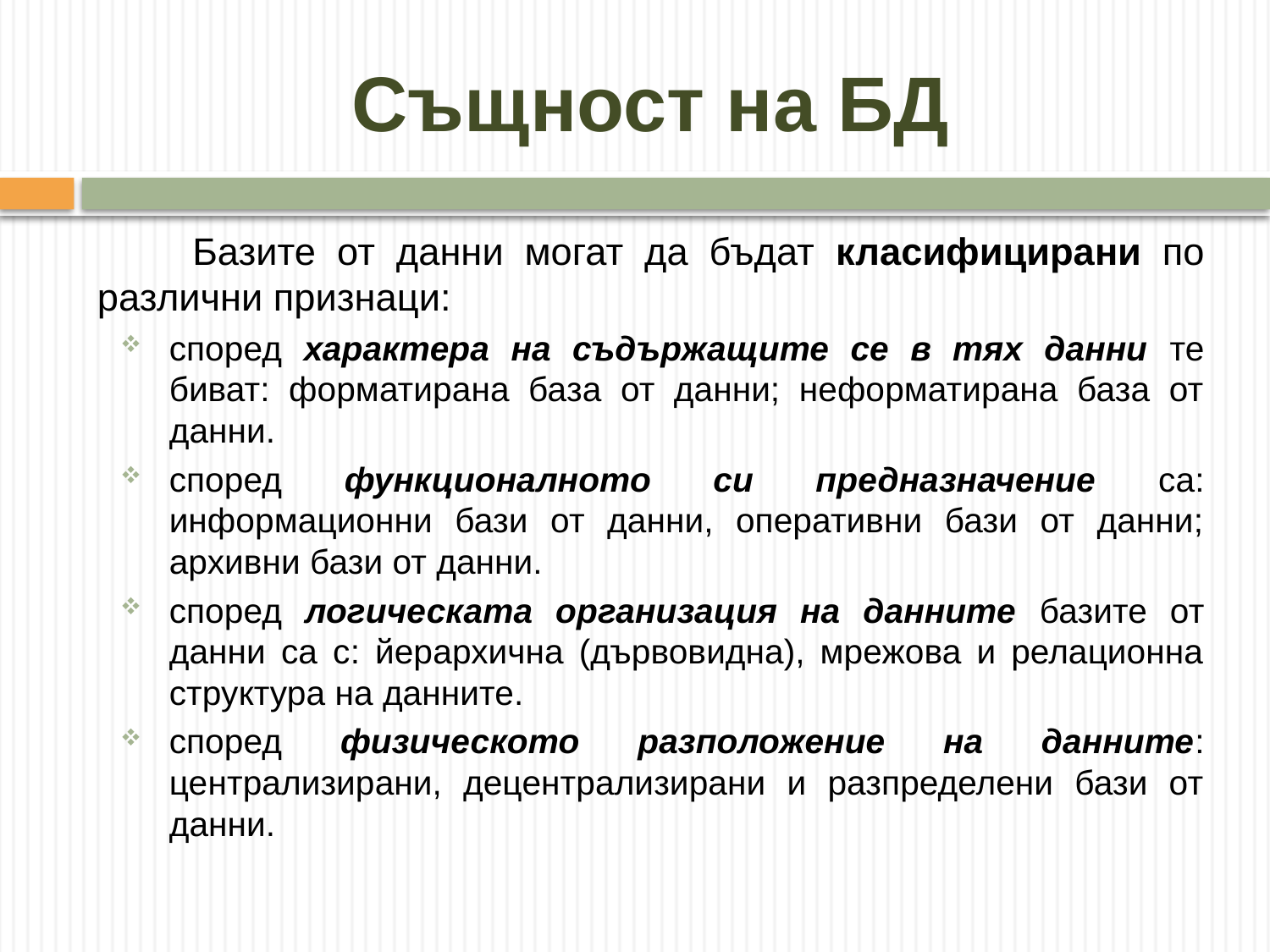

# Същност на БД
	Базите от данни могат да бъдат класифицирани по различни признаци:
според характера на съдържащите се в тях данни те биват: форматирана база от данни; неформатирана база от данни.
според функционалното си предназначение са: информационни бази от данни, оперативни бази от данни; архивни бази от данни.
според логическата организация на данните базите от данни са с: йерархична (дървовидна), мрежова и релационна структура на данните.
според физическото разположение на данните: централизирани, децентрализирани и разпределени бази от данни.